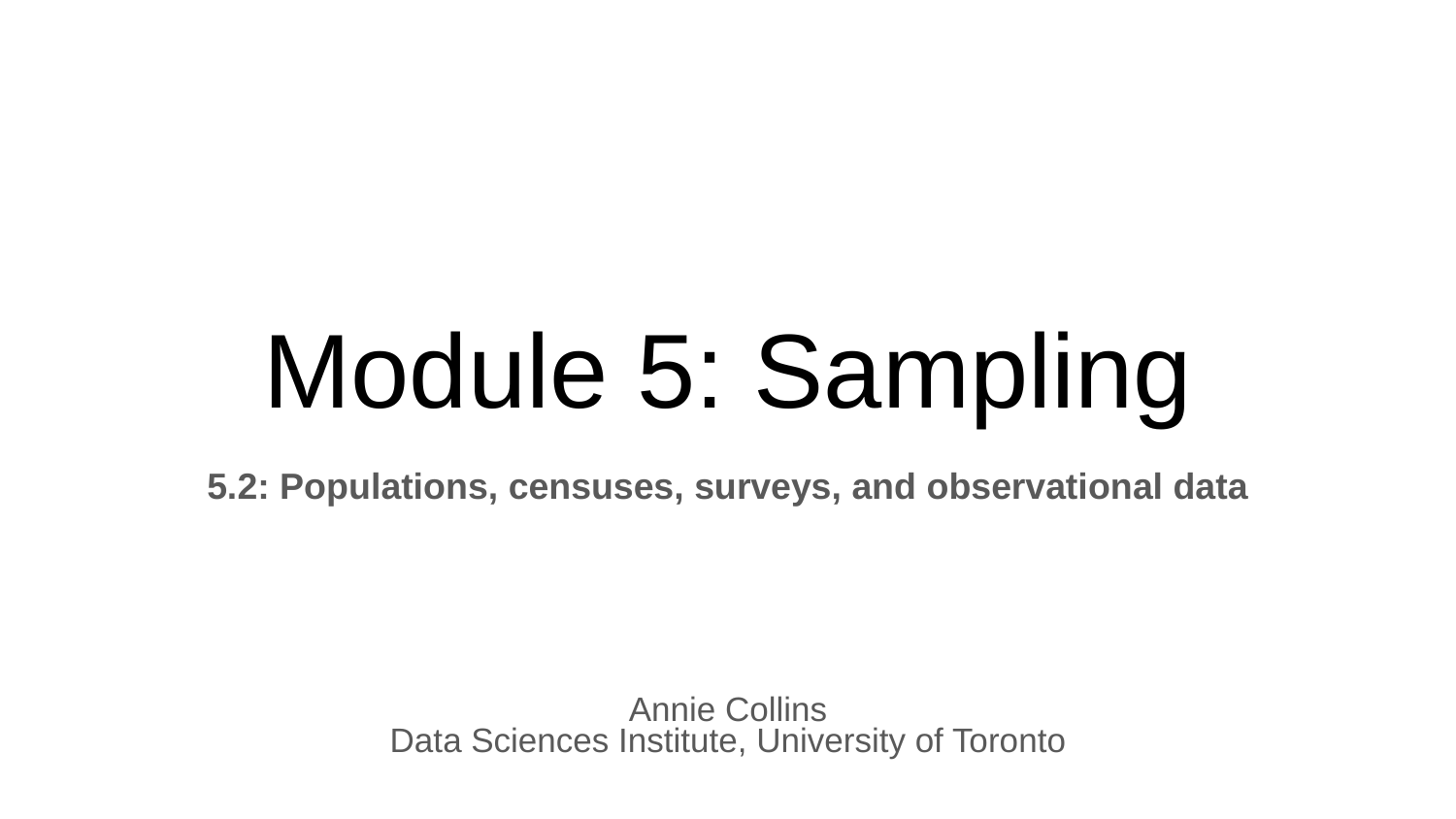

# Module 5: Sampling
5.2: Populations, censuses, surveys, and observational data
Annie Collins
Data Sciences Institute, University of Toronto